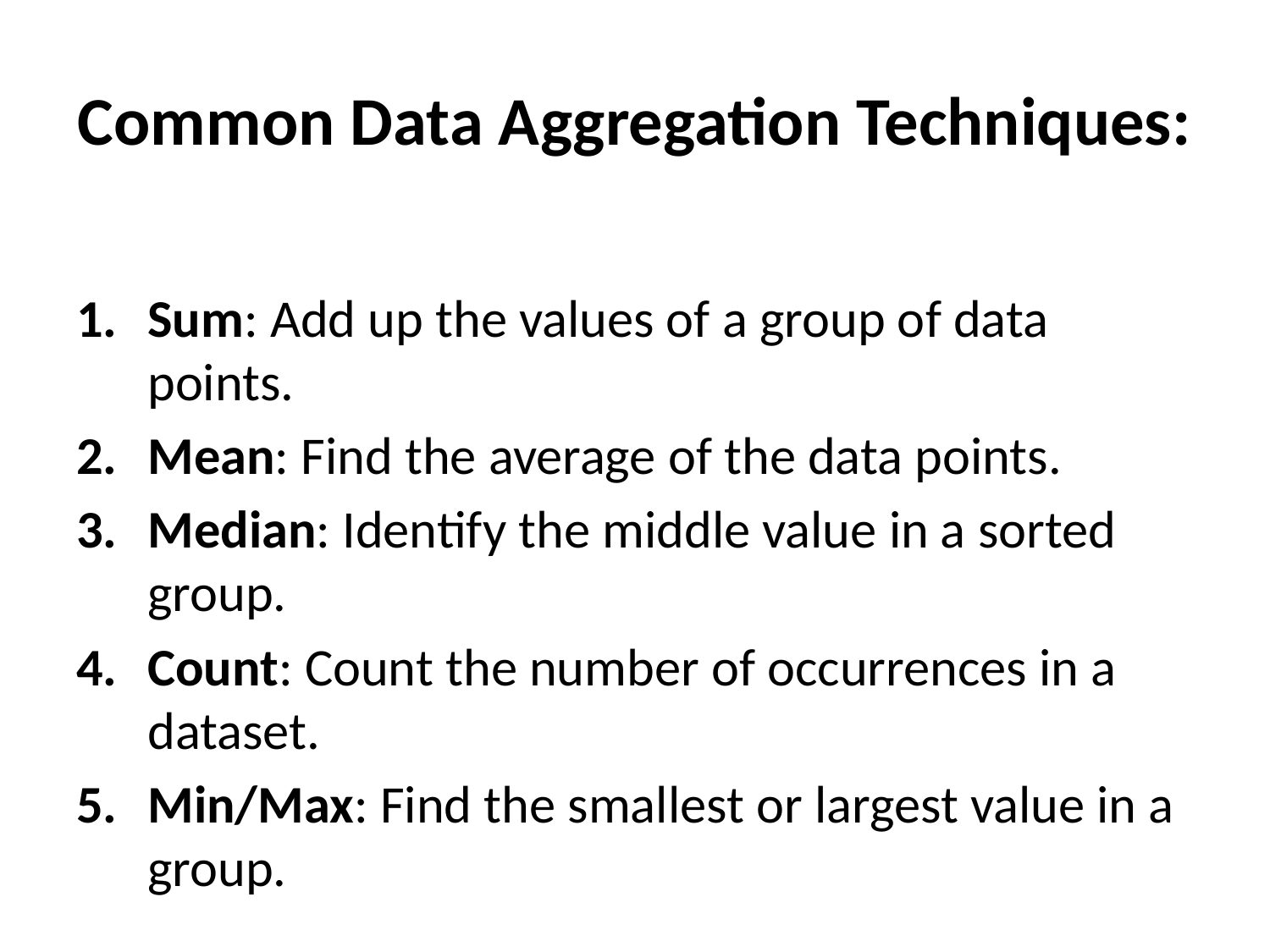

# Common Data Aggregation Techniques:
Sum: Add up the values of a group of data points.
Mean: Find the average of the data points.
Median: Identify the middle value in a sorted group.
Count: Count the number of occurrences in a dataset.
Min/Max: Find the smallest or largest value in a group.